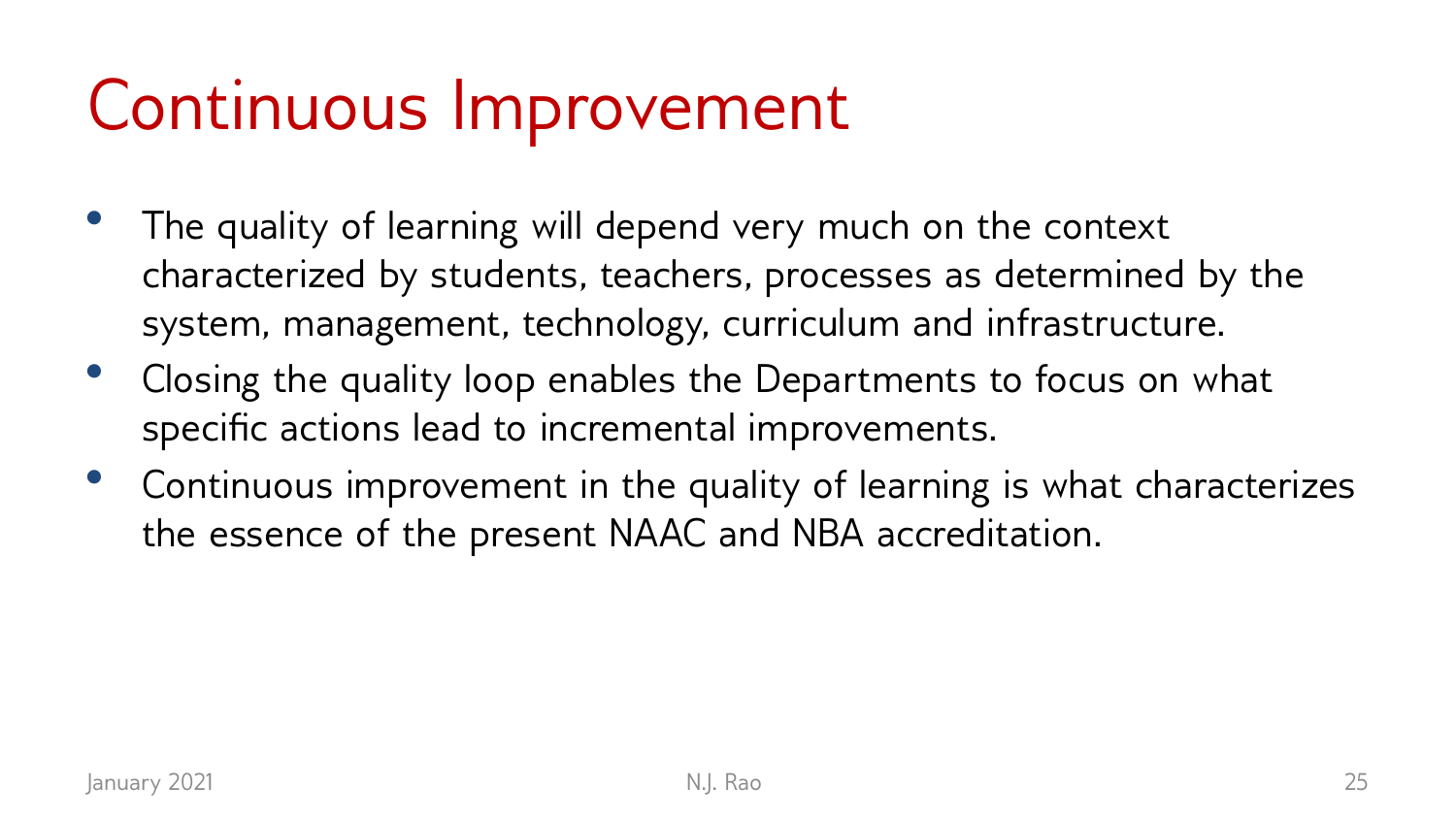

# Continuous Improvement
The quality of learning will depend very much on the context characterized by students, teachers, processes as determined by the system, management, technology, curriculum and infrastructure.
Closing the quality loop enables the Departments to focus on what specific actions lead to incremental improvements.
Continuous improvement in the quality of learning is what characterizes the essence of the present NAAC and NBA accreditation.
January 2021
N.J. Rao
25